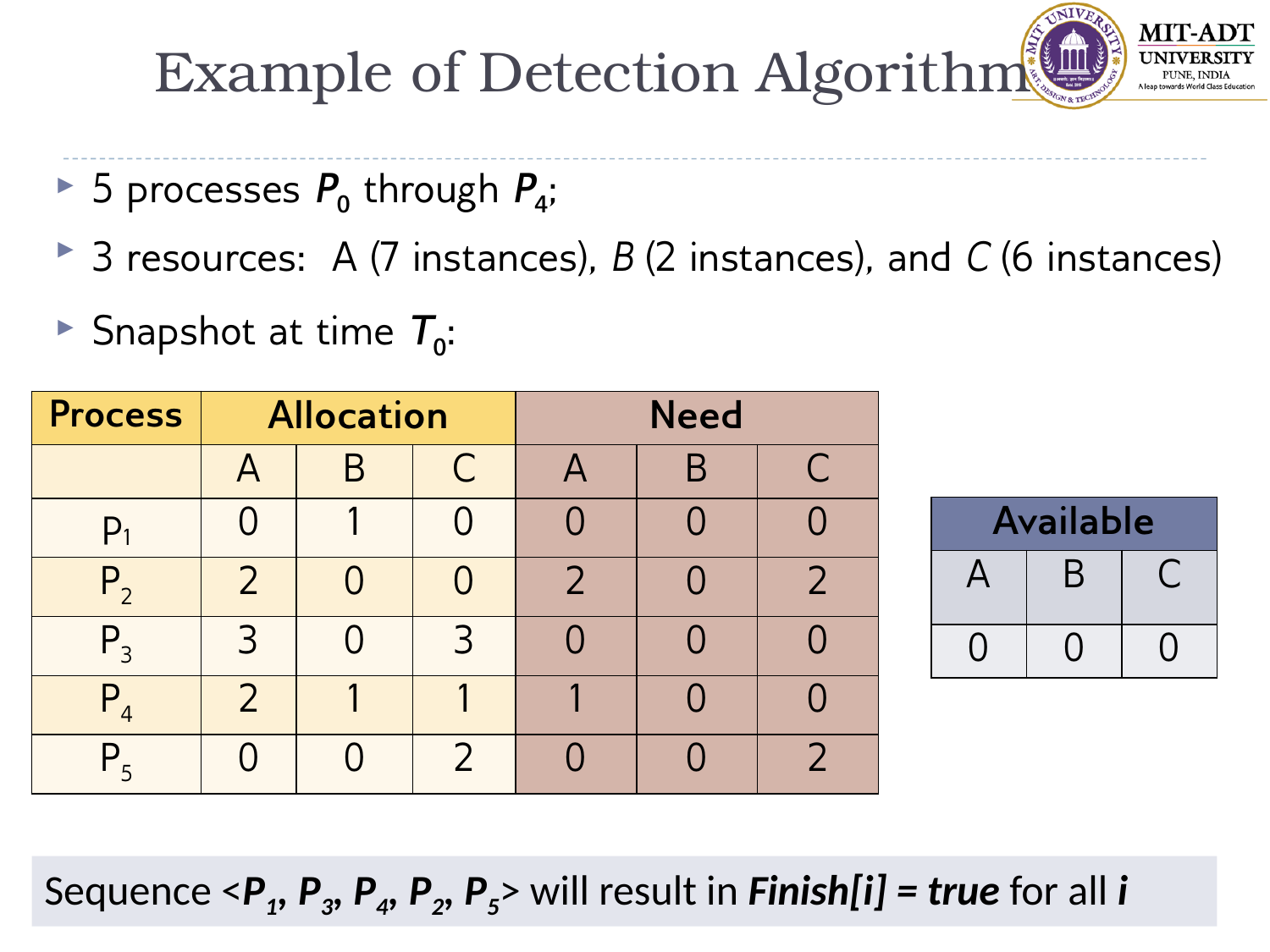

# Example of Detection Algorithm
5 processes P0 through P4;
3 resources:  A (7 instances), B (2 instances), and C (6 instances)

Snapshot at time T0:

| Process | Allocation |  |  | Need |  |  |
| --- | --- | --- | --- | --- | --- | --- |
|  | A | B | C | A | B | C |
| p1 | 0 | 1 | 0 | 0 | 0 | 0 |
| P2 | 2 | 0 | 0 | 2 | 0 | 2 |
| P3 | 3 | 0 | 3 | 0 | 0 | 0 |
| P4 | 2 | 1 | 1 | 1 | 0 | 0 |
| P5 | 0 | 0 | 2 | 0 | 0 | 2 |
| Available |  |  |
| --- | --- | --- |
| A | B | C |
| 0 | 0 | 0 |
Sequence <P1, P3, P4, P2, P5> will result in Finish[i] = true for all i